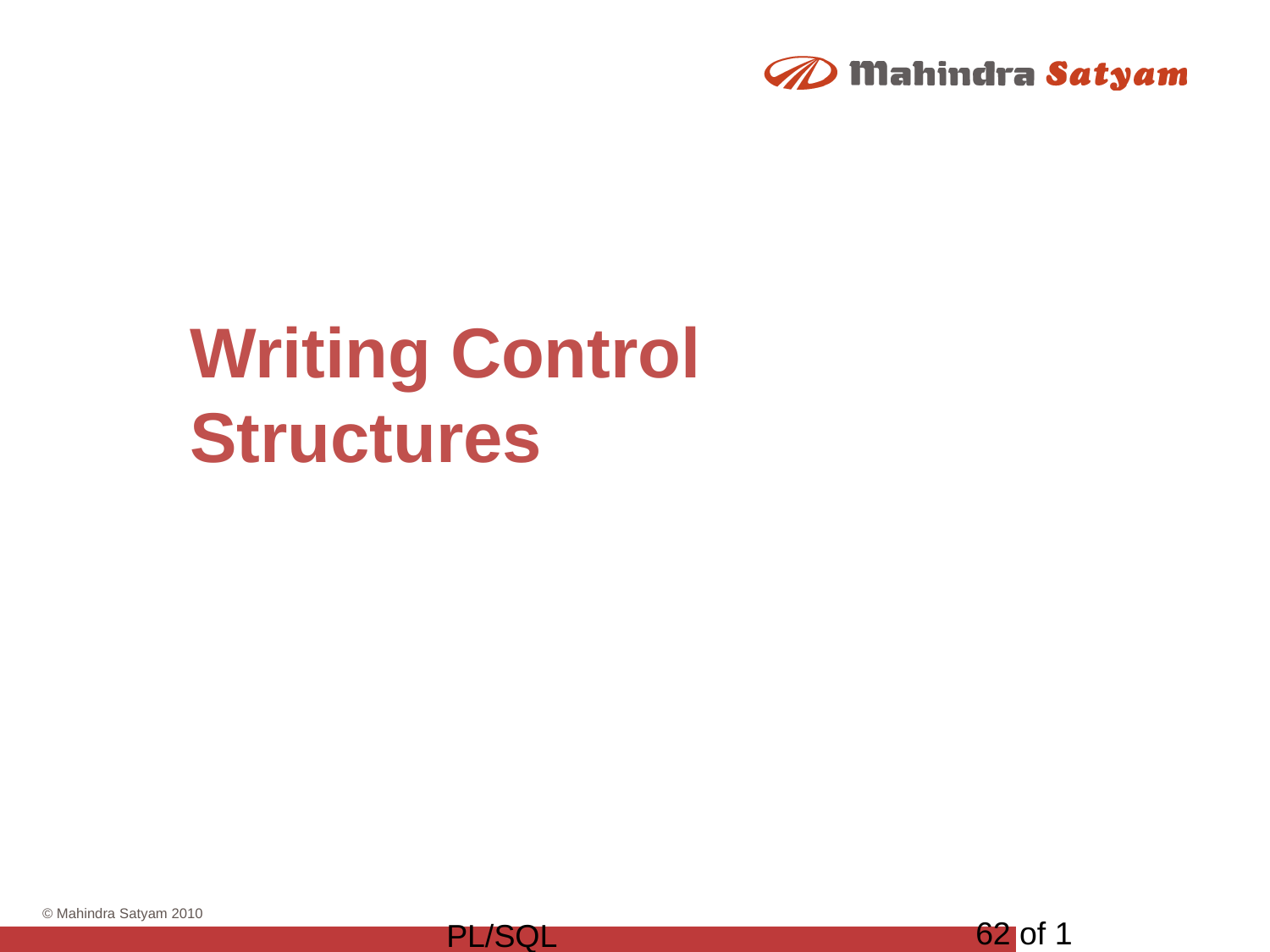

# Writing Control Structures

62 of 1
PL/SQL